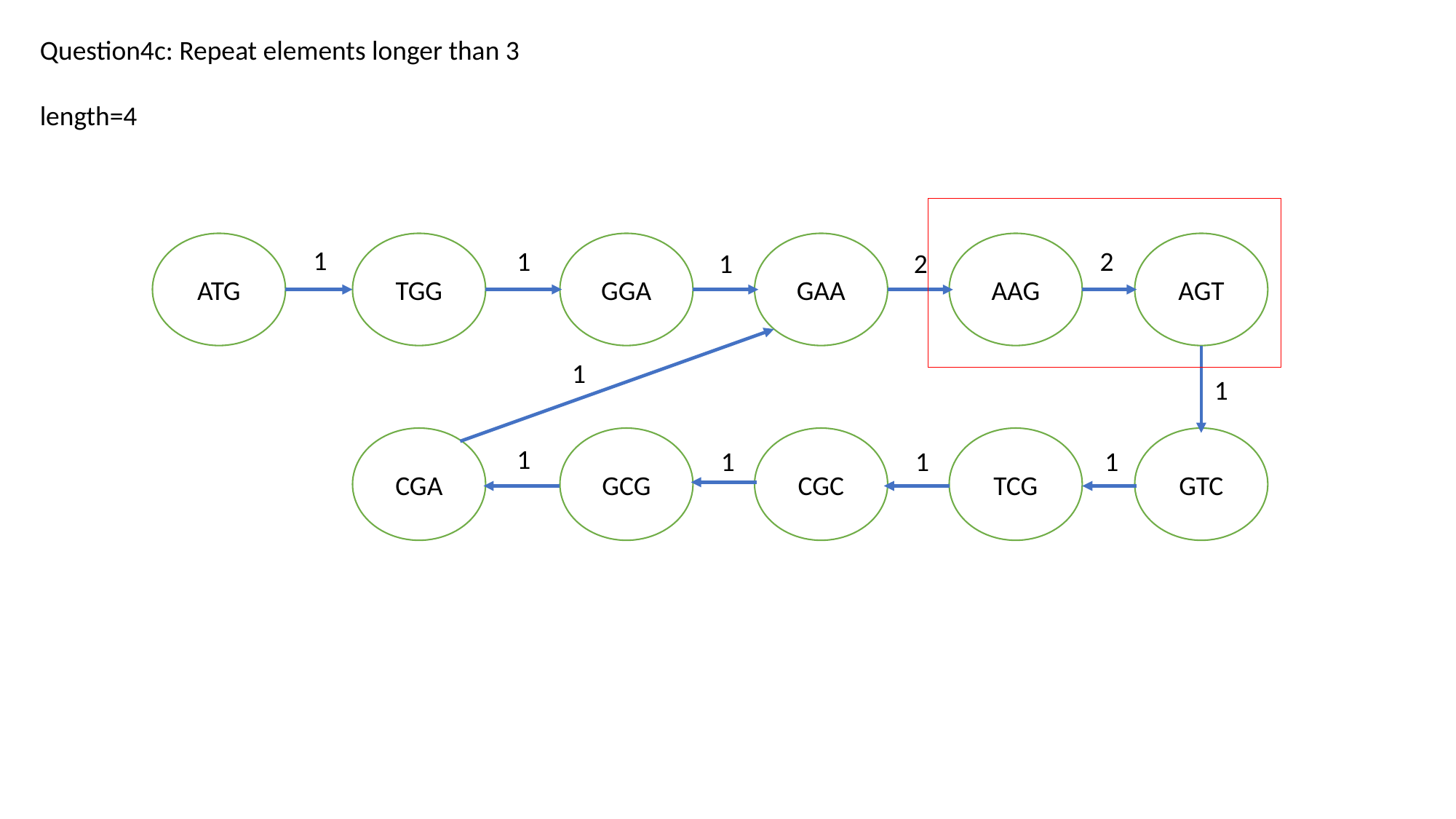

Question4c: Repeat elements longer than 3

length=4

ATG
TGG
GGA
GAA
AAG
AGT
1
2
1
1
2
1
1
CGA
GCG
CGC
TCG
GTC
1
1
1
1